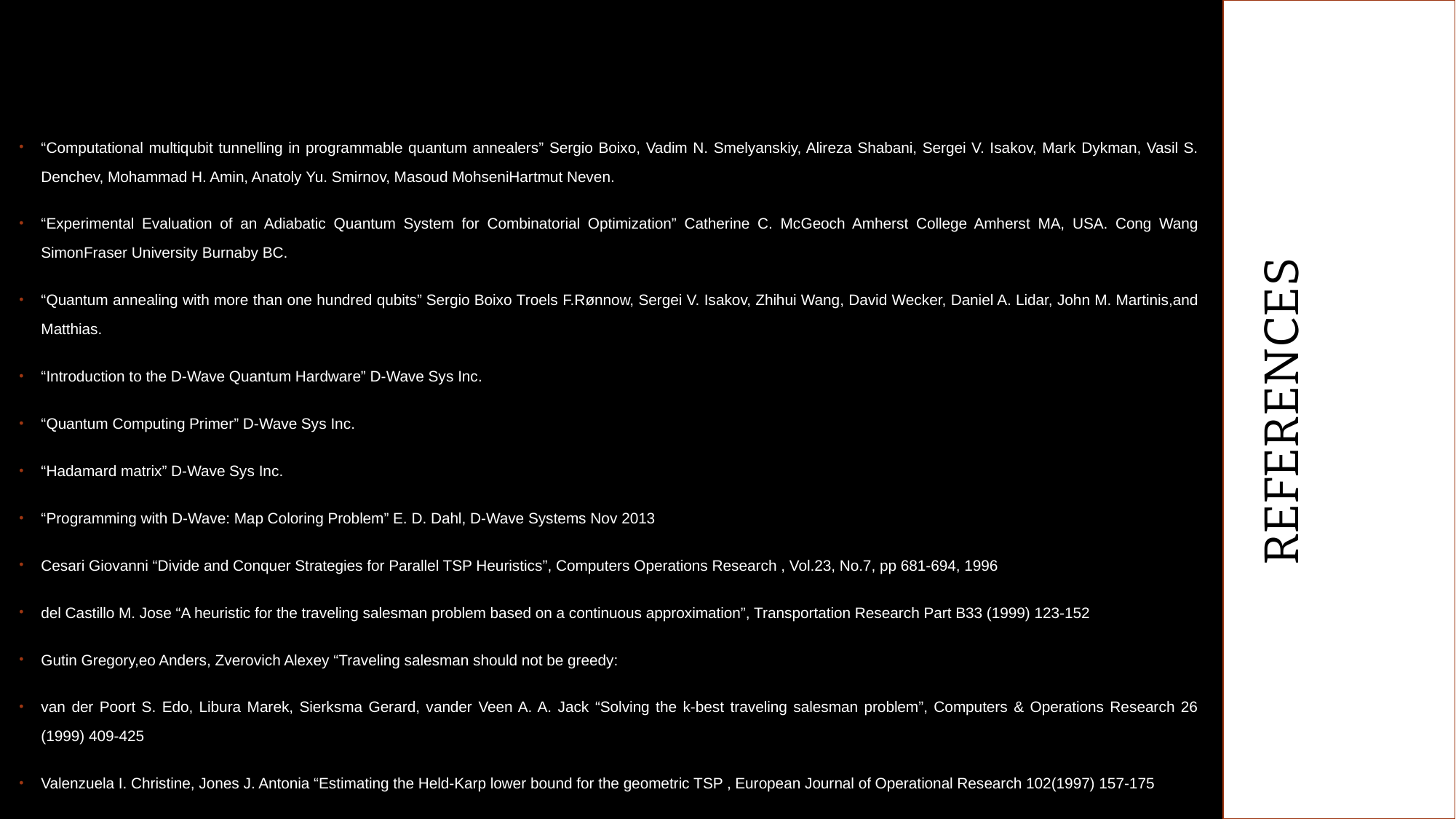

“Computational multiqubit tunnelling in programmable quantum annealers” Sergio Boixo, Vadim N. Smelyanskiy, Alireza Shabani, Sergei V. Isakov, Mark Dykman, Vasil S. Denchev, Mohammad H. Amin, Anatoly Yu. Smirnov, Masoud MohseniHartmut Neven.
“Experimental Evaluation of an Adiabatic Quantum System for Combinatorial Optimization” Catherine C. McGeoch Amherst College Amherst MA, USA. Cong Wang SimonFraser University Burnaby BC.
“Quantum annealing with more than one hundred qubits” Sergio Boixo Troels F.Rønnow, Sergei V. Isakov, Zhihui Wang, David Wecker, Daniel A. Lidar, John M. Martinis,and Matthias.
“Introduction to the D-Wave Quantum Hardware” D-Wave Sys Inc.
“Quantum Computing Primer” D-Wave Sys Inc.
“Hadamard matrix” D-Wave Sys Inc.
“Programming with D-Wave: Map Coloring Problem” E. D. Dahl, D-Wave Systems Nov 2013
Cesari Giovanni “Divide and Conquer Strategies for Parallel TSP Heuristics”, Computers Operations Research , Vol.23, No.7, pp 681-694, 1996
del Castillo M. Jose “A heuristic for the traveling salesman problem based on a continuous approximation”, Transportation Research Part B33 (1999) 123-152
Gutin Gregory,eo Anders, Zverovich Alexey “Traveling salesman should not be greedy:
van der Poort S. Edo, Libura Marek, Sierksma Gerard, vander Veen A. A. Jack “Solving the k-best traveling salesman problem”, Computers & Operations Research 26 (1999) 409-425
Valenzuela I. Christine, Jones J. Antonia “Estimating the Held-Karp lower bound for the geometric TSP , European Journal of Operational Research 102(1997) 157-175
“Hadamard matrices and designs” Electrical and computer engineering, University of Colorado- Denver
# References